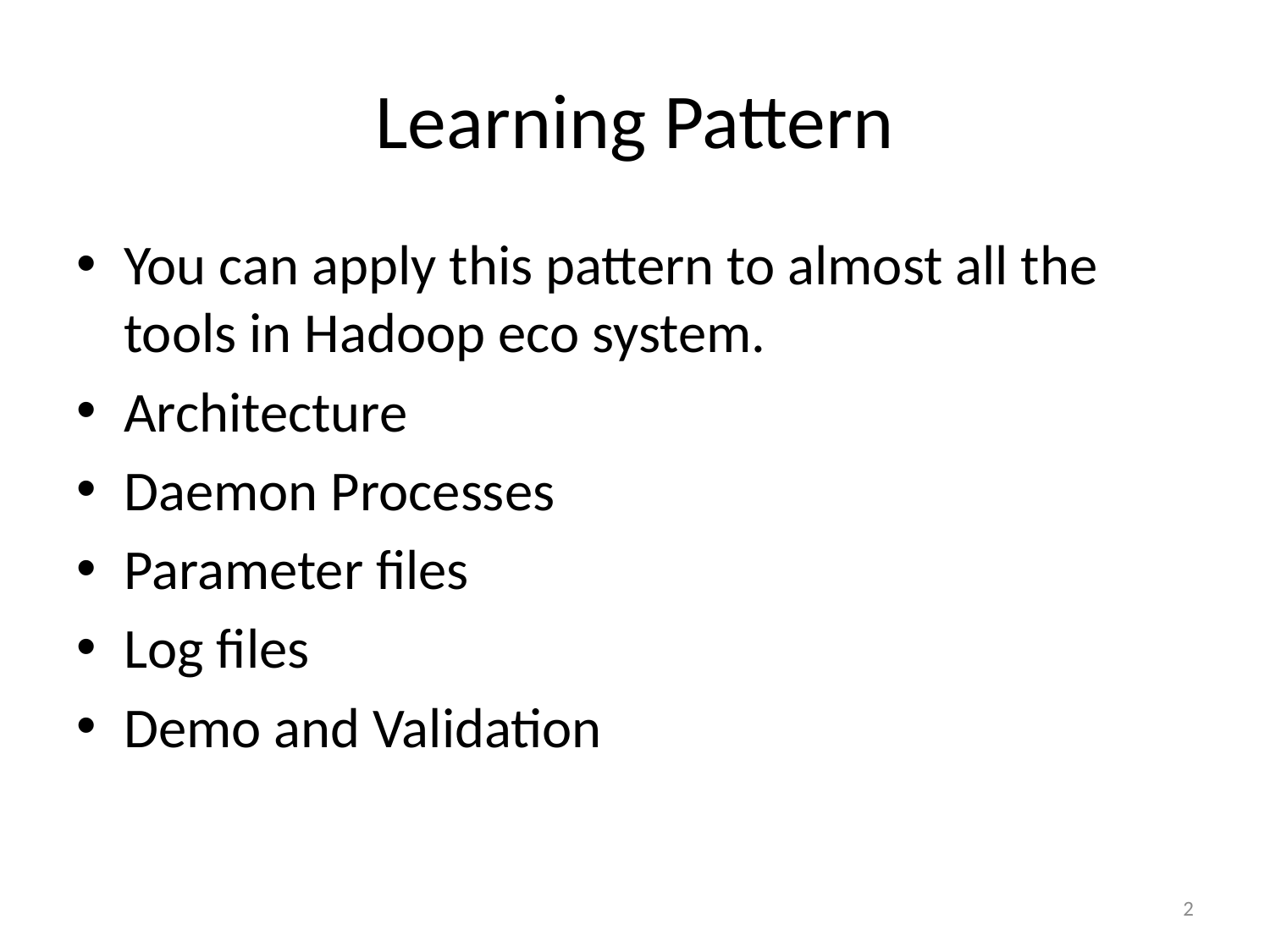

# Learning Pattern
You can apply this pattern to almost all the tools in Hadoop eco system.
Architecture
Daemon Processes
Parameter files
Log files
Demo and Validation
2